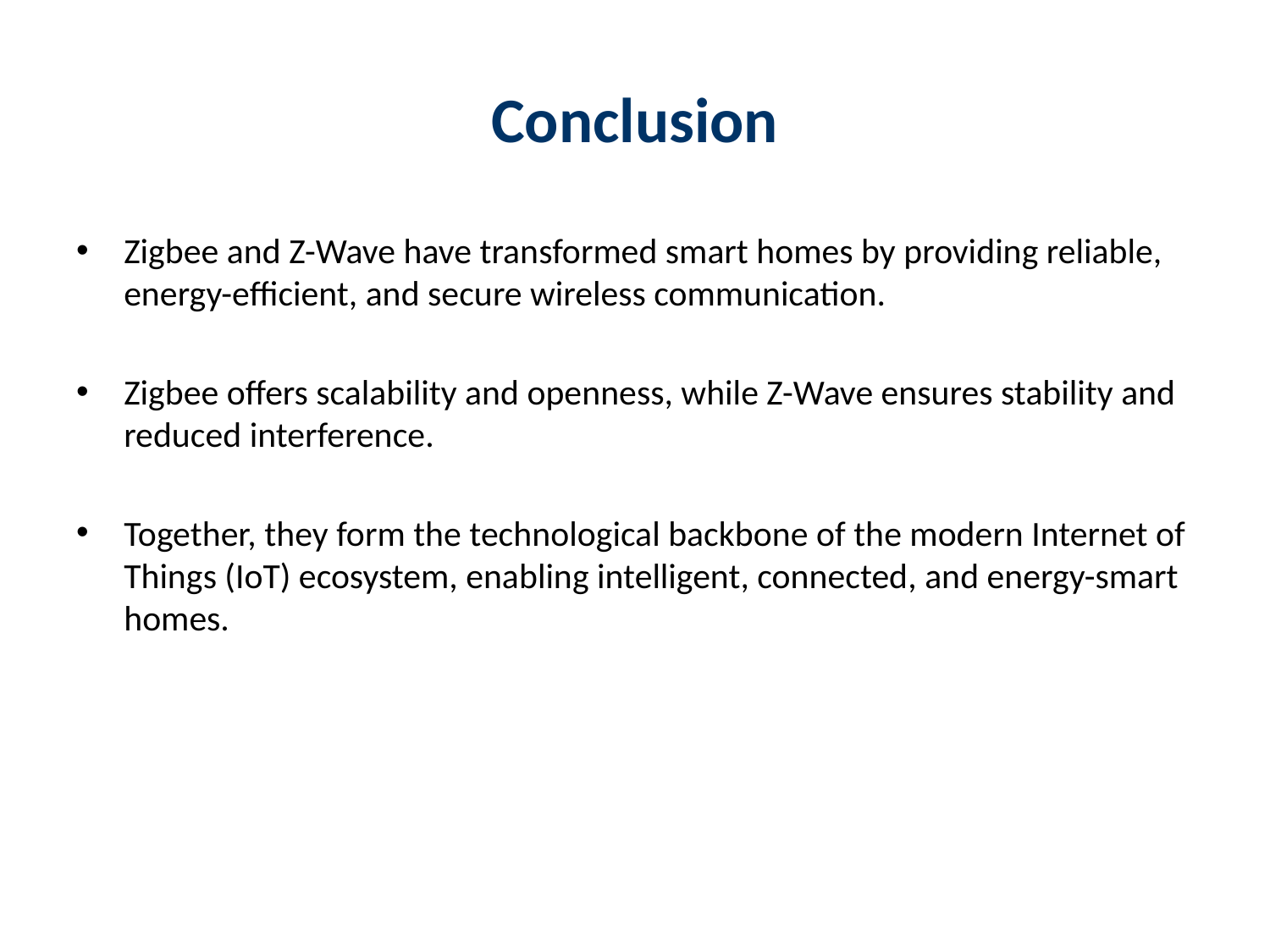

# Conclusion
Zigbee and Z-Wave have transformed smart homes by providing reliable, energy-efficient, and secure wireless communication.

Zigbee offers scalability and openness, while Z-Wave ensures stability and reduced interference.

Together, they form the technological backbone of the modern Internet of Things (IoT) ecosystem, enabling intelligent, connected, and energy-smart homes.